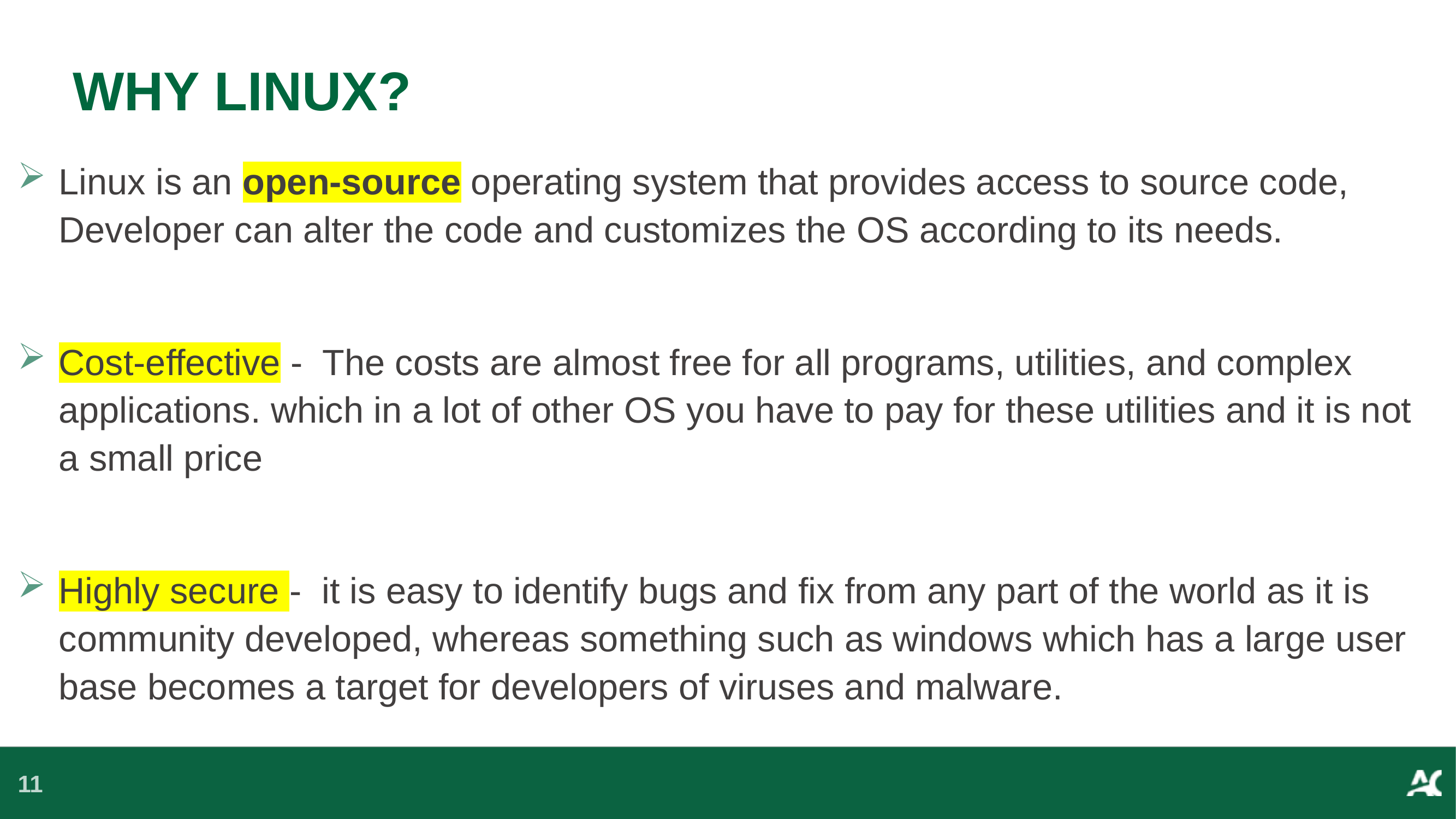

# WHY LINUX?
Linux is an open-source operating system that provides access to source code, Developer can alter the code and customizes the OS according to its needs.

Cost-effective -  The costs are almost free for all programs, utilities, and complex applications. which in a lot of other OS you have to pay for these utilities and it is not a small price

Highly secure -  it is easy to identify bugs and fix from any part of the world as it is community developed, whereas something such as windows which has a large user base becomes a target for developers of viruses and malware.
11